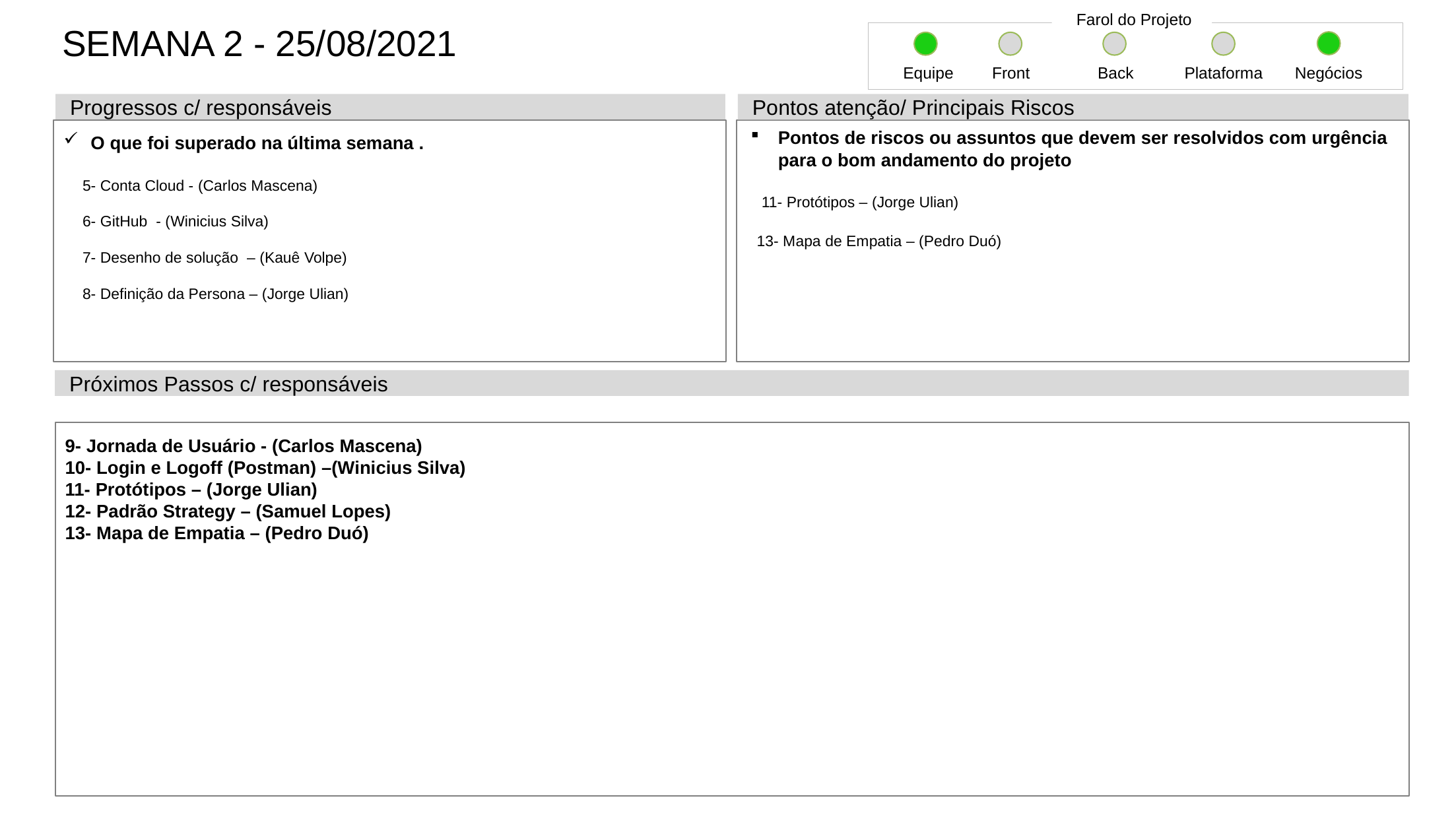

Farol do Projeto
# SEMANA 2 - 25/08/2021

Equipe
Front
Back
Plataforma
Negócios
Progressos c/ responsáveis
Pontos atenção/ Principais Riscos
O que foi superado na última semana .

Pontos de riscos ou assuntos que devem ser resolvidos com urgência para o bom andamento do projeto
5- Conta Cloud - (Carlos Mascena)

6- GitHub  - (Winicius Silva)

7- Desenho de solução  – (Kauê Volpe)

8- Definição da Persona – (Jorge Ulian)
11- Protótipos – (Jorge Ulian)
13- Mapa de Empatia – (Pedro Duó)
Próximos Passos c/ responsáveis
9- Jornada de Usuário - (Carlos Mascena)
10- Login e Logoff (Postman) –(Winicius Silva)
11- Protótipos – (Jorge Ulian)
12- Padrão Strategy – (Samuel Lopes)
13- Mapa de Empatia – (Pedro Duó)